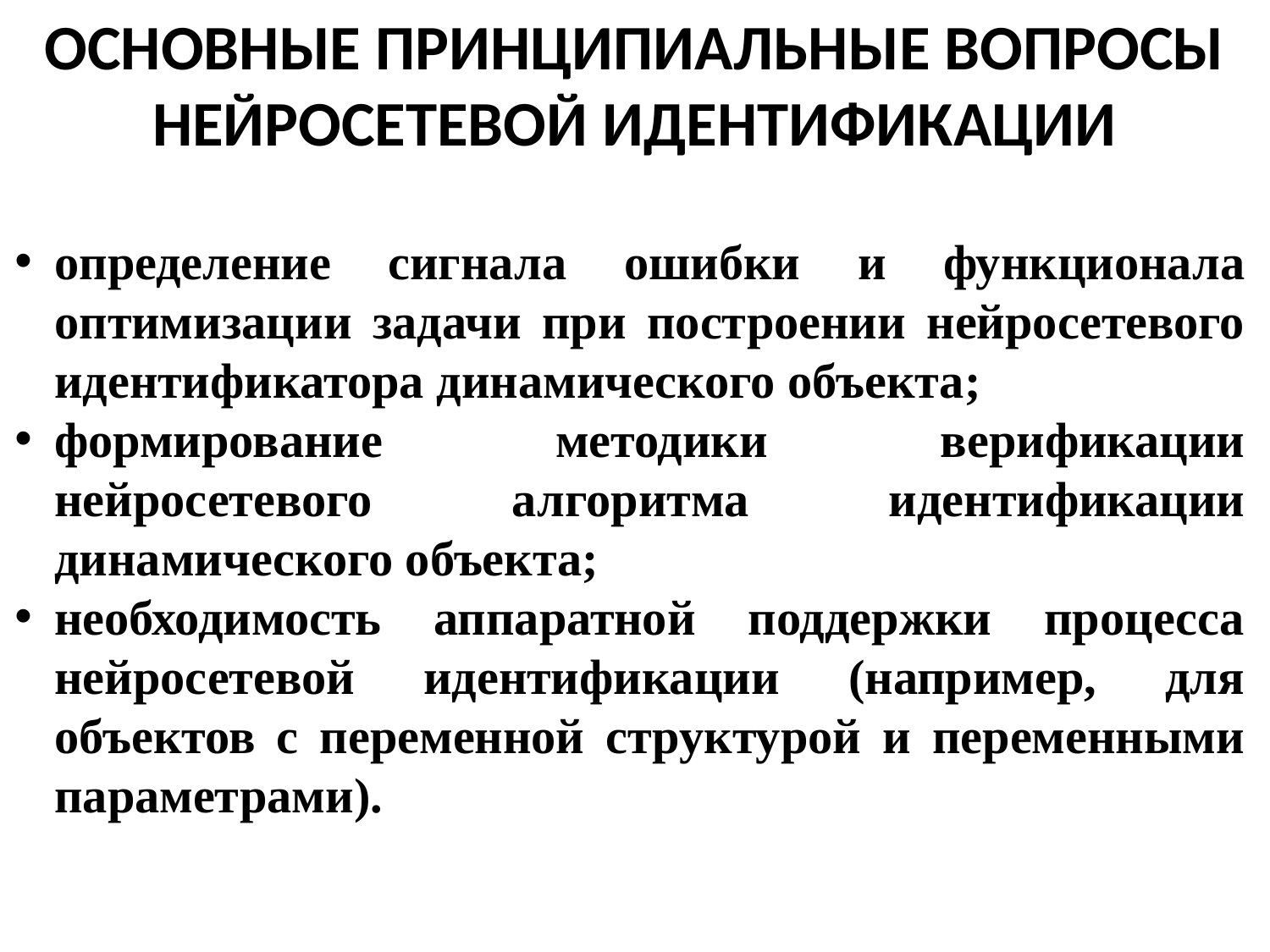

ОСНОВНЫЕ ПРИНЦИПИАЛЬНЫЕ ВОПРОСЫ НЕЙРОСЕТЕВОЙ ИДЕНТИФИКАЦИИ
определение сигнала ошибки и функционала оптимизации задачи при построении нейросетевого идентификатора динамического объекта;
формирование методики верификации нейросетевого алгоритма идентификации динамического объекта;
необходимость аппаратной поддержки процесса нейросетевой идентификации (например, для объектов с переменной структурой и переменными параметрами).